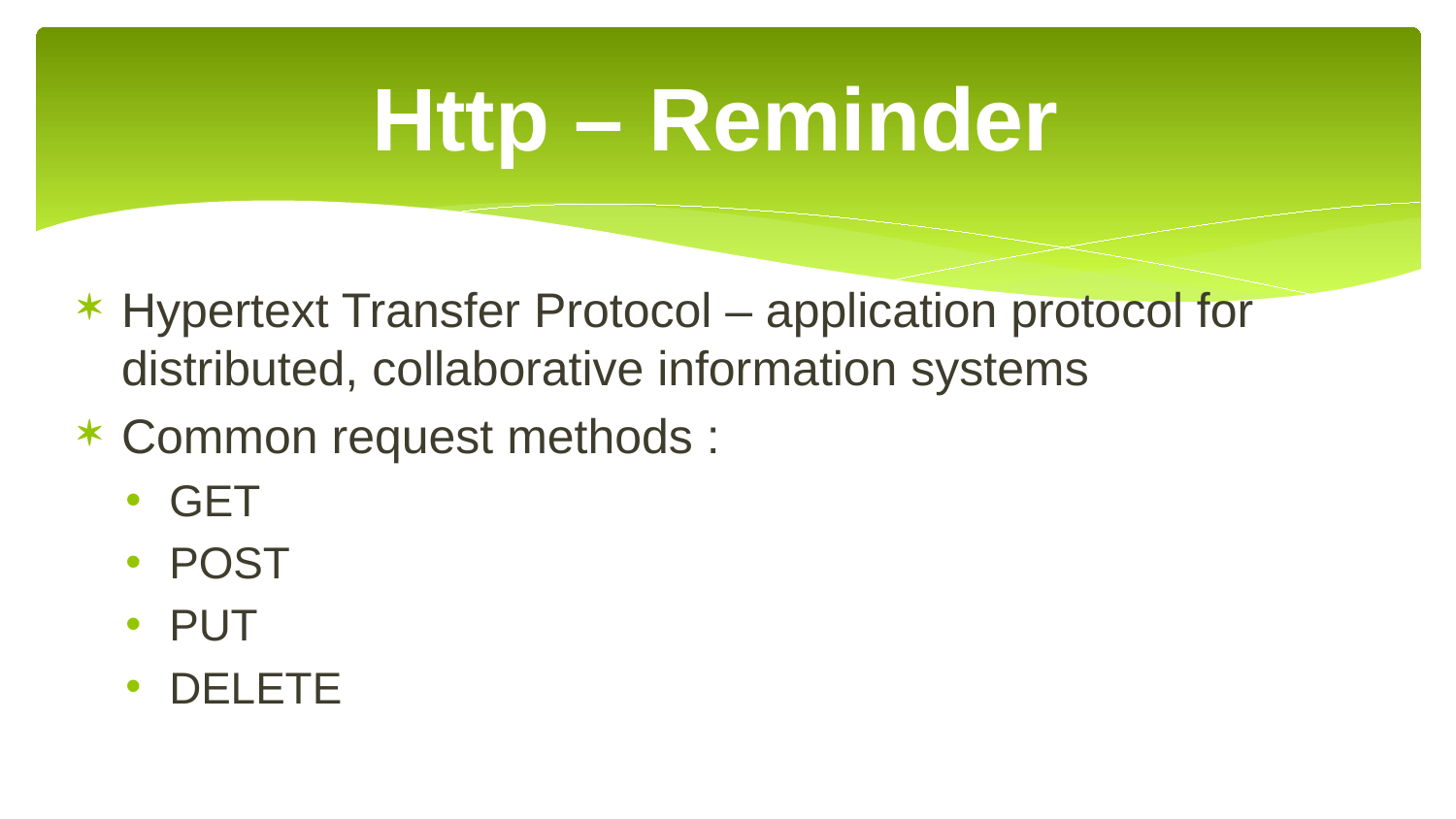

# Http – Reminder
Hypertext Transfer Protocol – application protocol for distributed, collaborative information systems
Common request methods :
GET
POST
PUT
DELETE